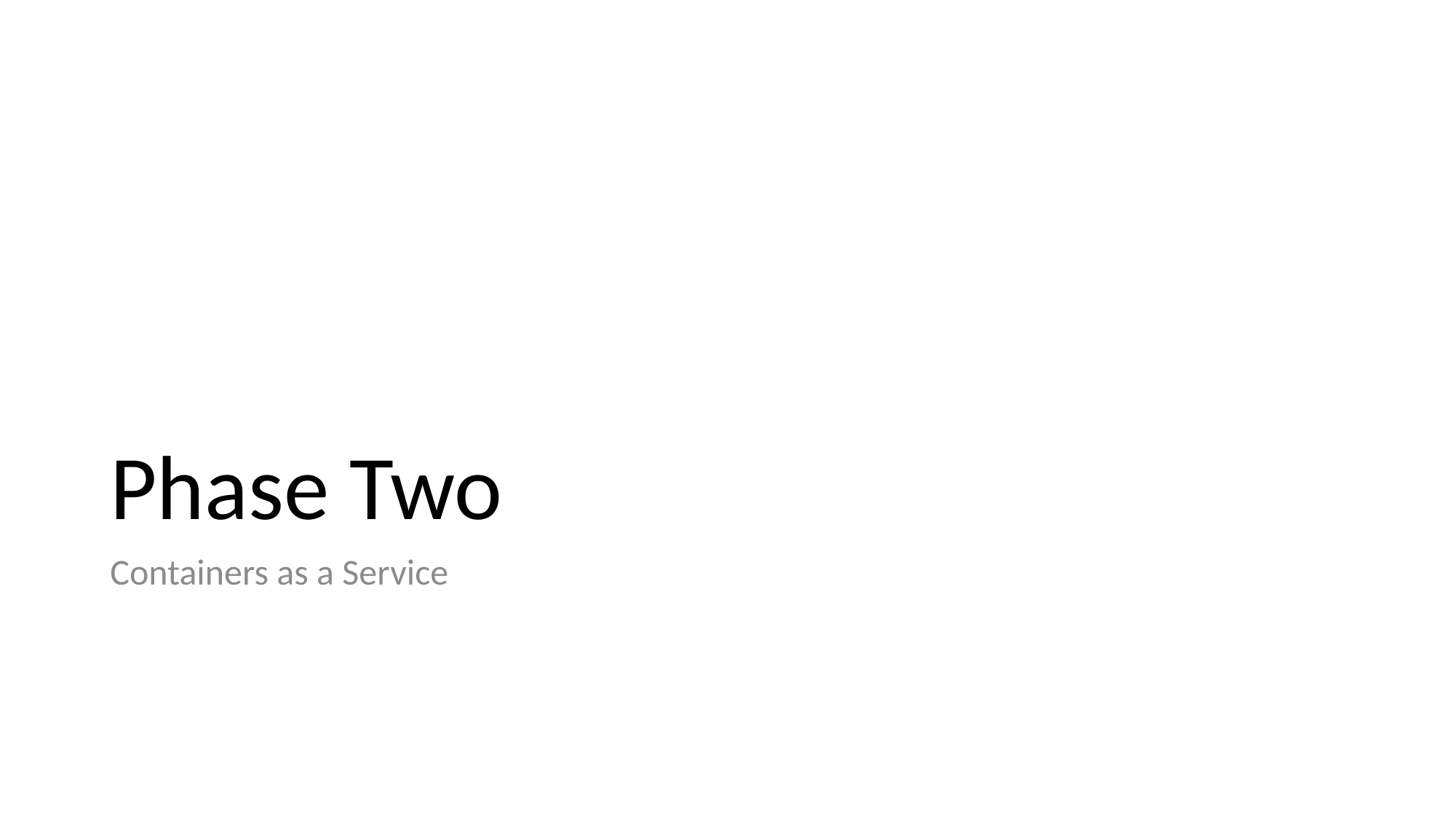

# Phase Two
Containers as a Service